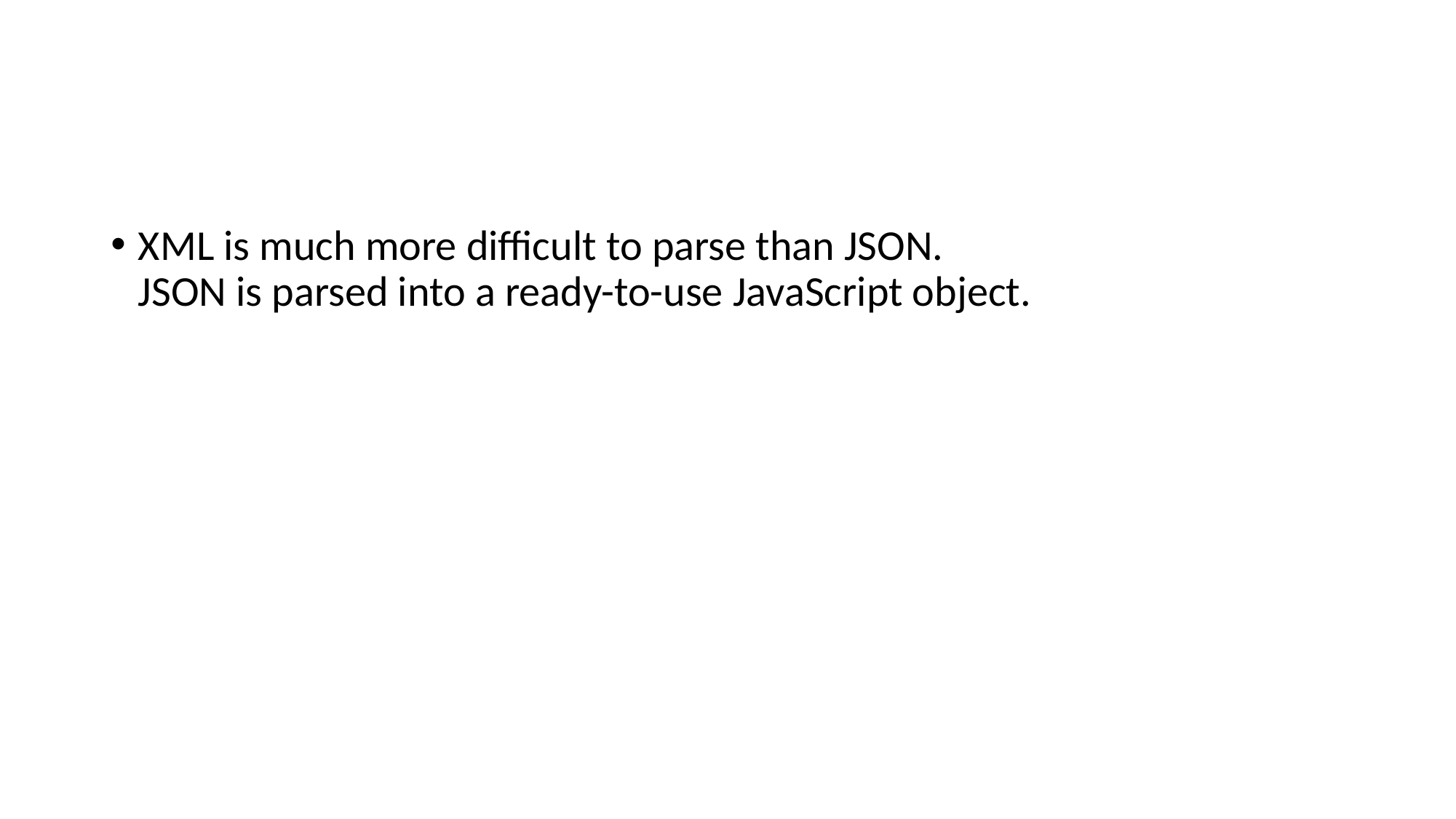

#
XML is much more difficult to parse than JSON.
JSON is parsed into a ready-to-use JavaScript object.